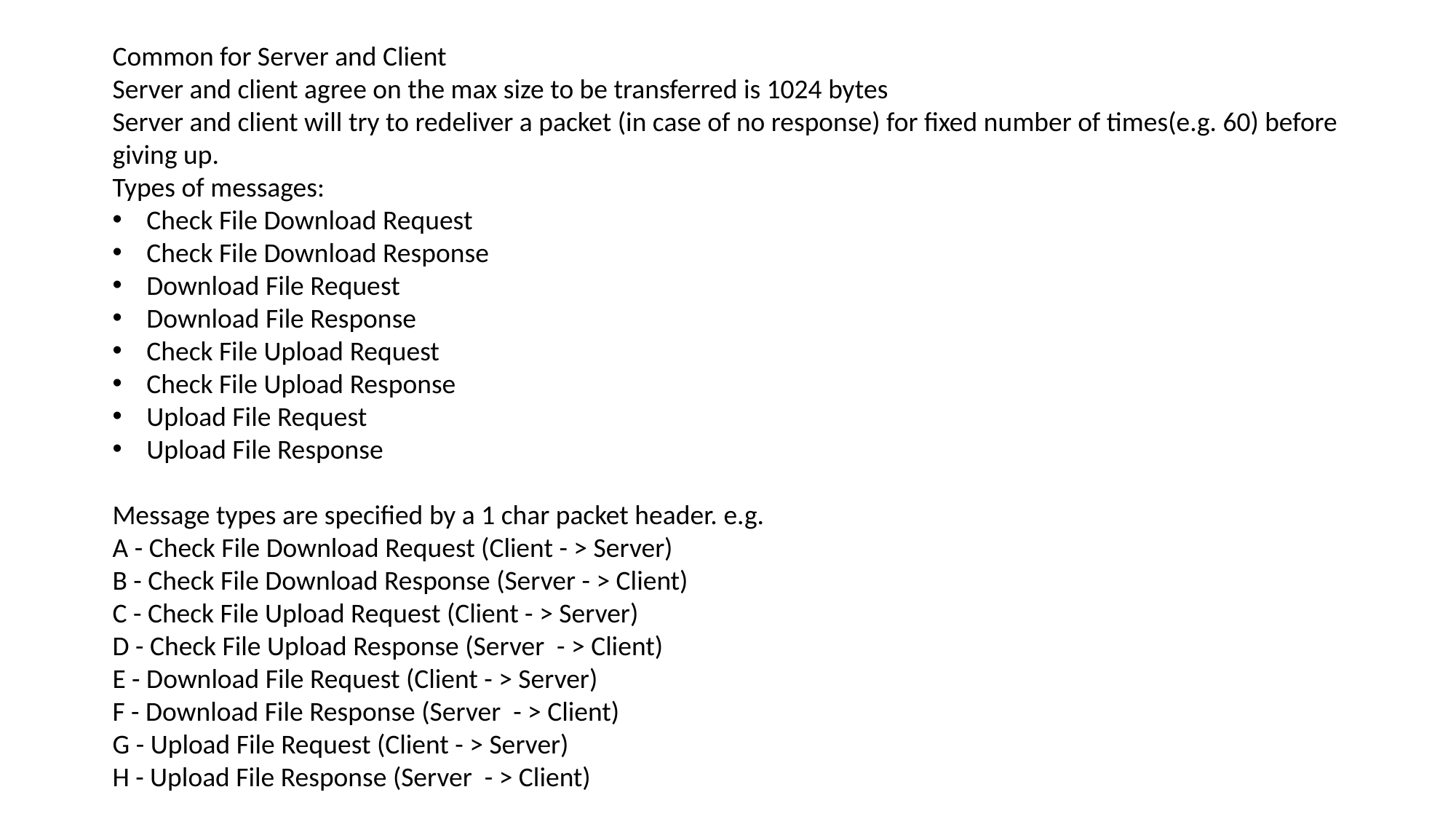

Common for Server and Client
Server and client agree on the max size to be transferred is 1024 bytes
Server and client will try to redeliver a packet (in case of no response) for fixed number of times(e.g. 60) before giving up.
Types of messages:
Check File Download Request
Check File Download Response
Download File Request
Download File Response
Check File Upload Request
Check File Upload Response
Upload File Request
Upload File Response

Message types are specified by a 1 char packet header. e.g.
A - Check File Download Request (Client - > Server)
B - Check File Download Response (Server - > Client)
C - Check File Upload Request (Client - > Server)
D - Check File Upload Response (Server  - > Client)
E - Download File Request (Client - > Server)
F - Download File Response (Server  - > Client)
G - Upload File Request (Client - > Server)
H - Upload File Response (Server  - > Client)